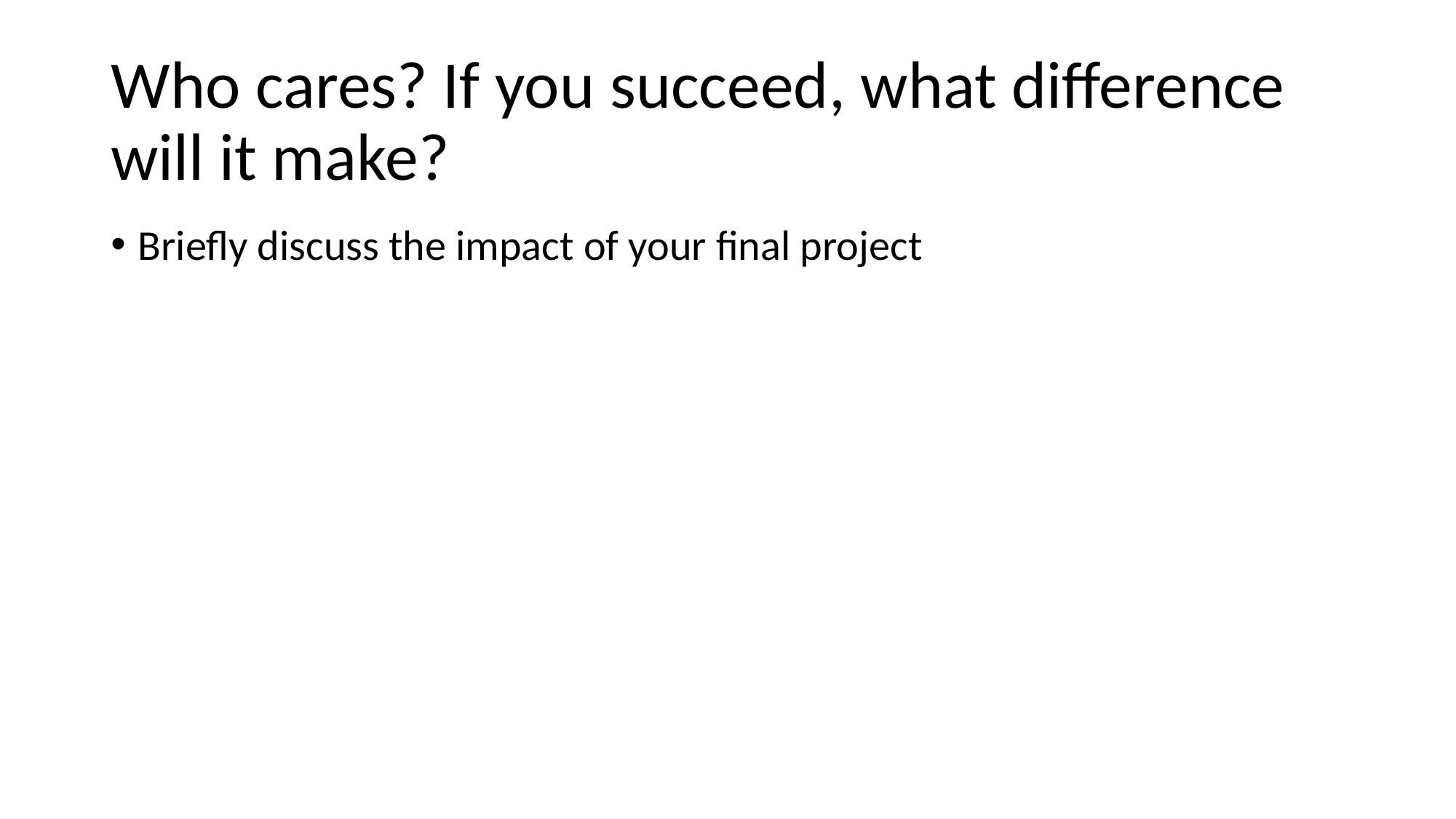

# Who cares? If you succeed, what difference will it make?
Briefly discuss the impact of your final project